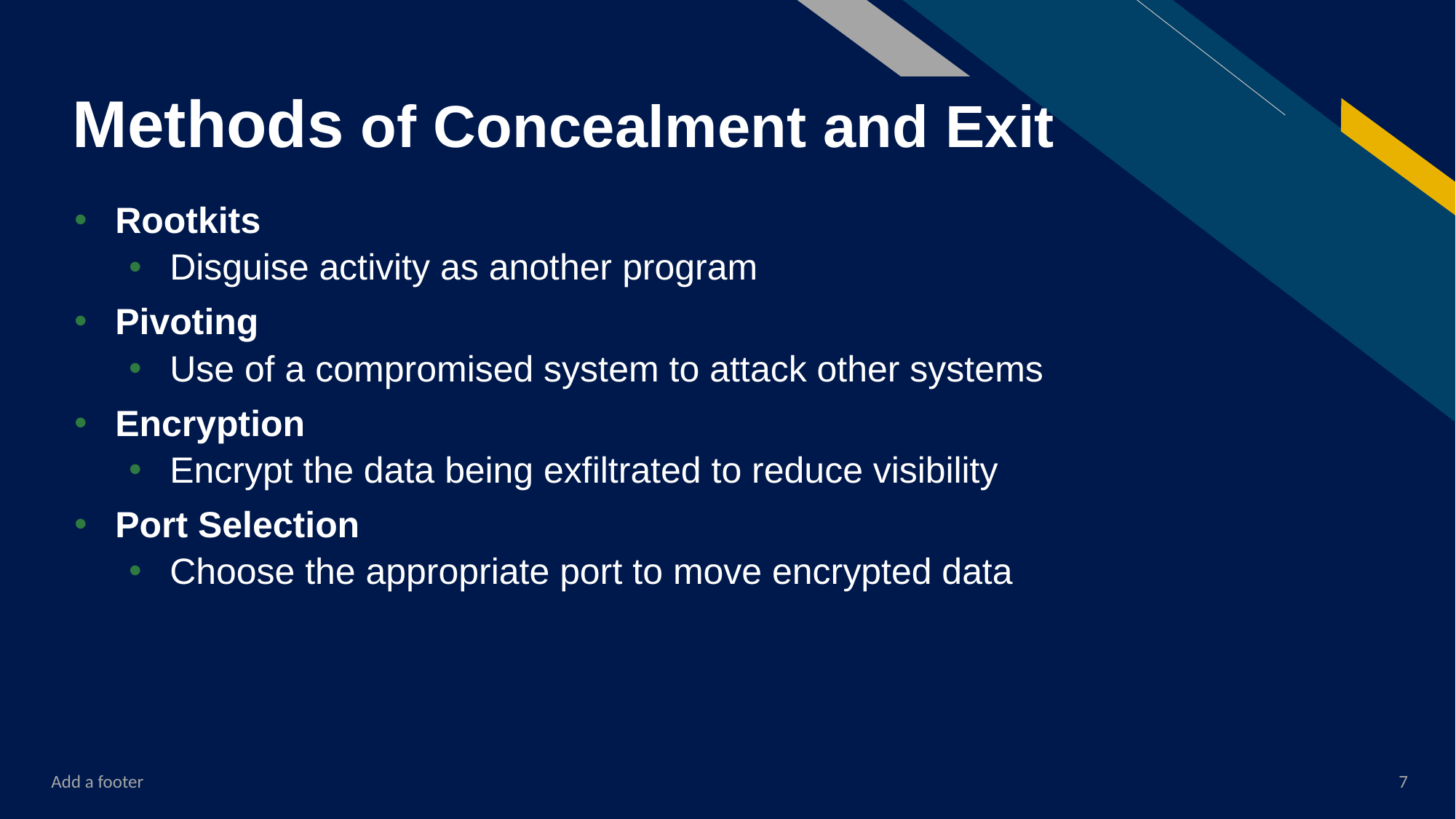

# Methods of Concealment and Exit
Rootkits
Disguise activity as another program
Pivoting
Use of a compromised system to attack other systems
Encryption
Encrypt the data being exfiltrated to reduce visibility
Port Selection
Choose the appropriate port to move encrypted data
Add a footer
7